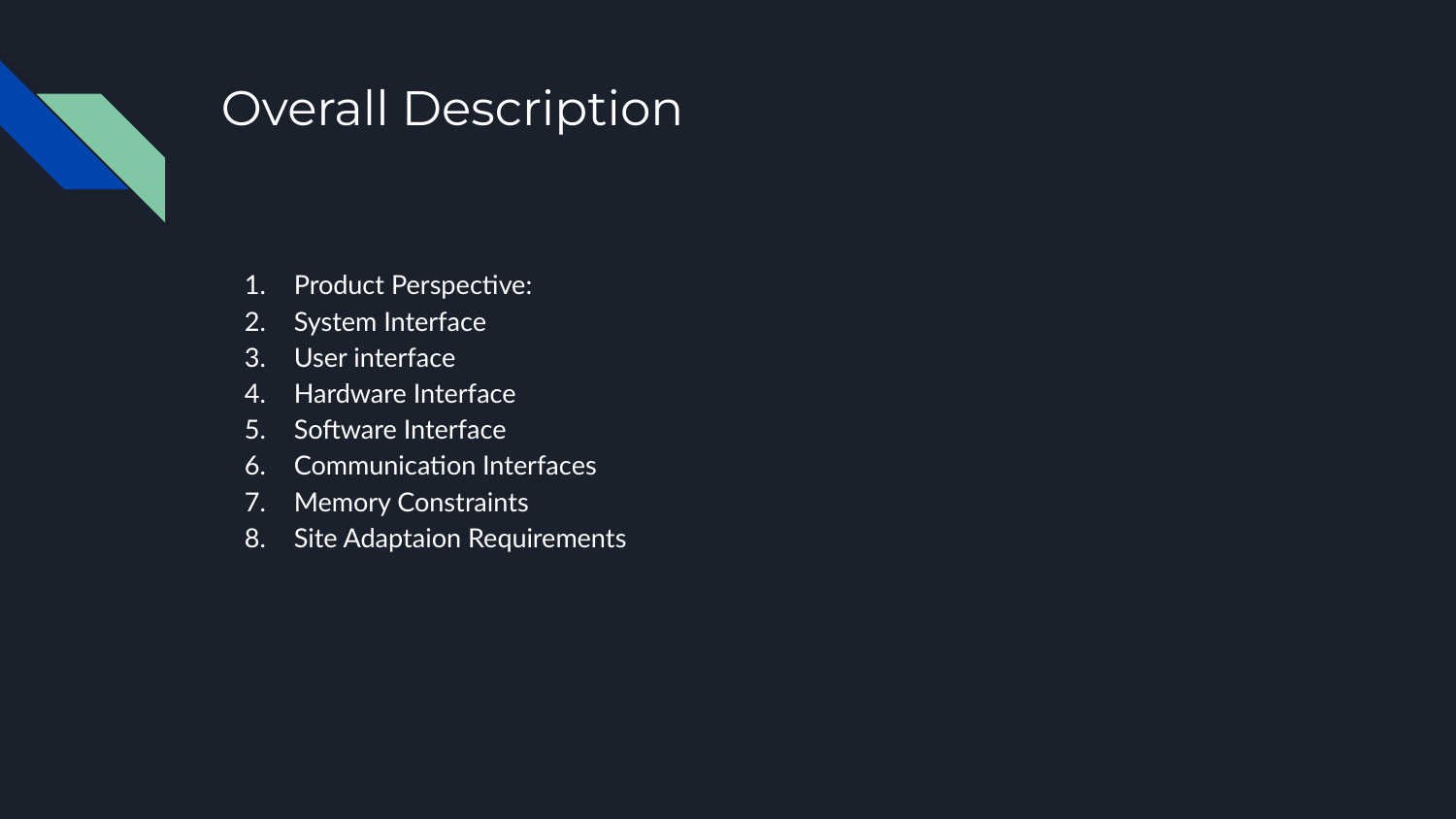

# Overall Description
Product Perspective:
System Interface
User interface
Hardware Interface
Software Interface
Communication Interfaces
Memory Constraints
Site Adaptaion Requirements